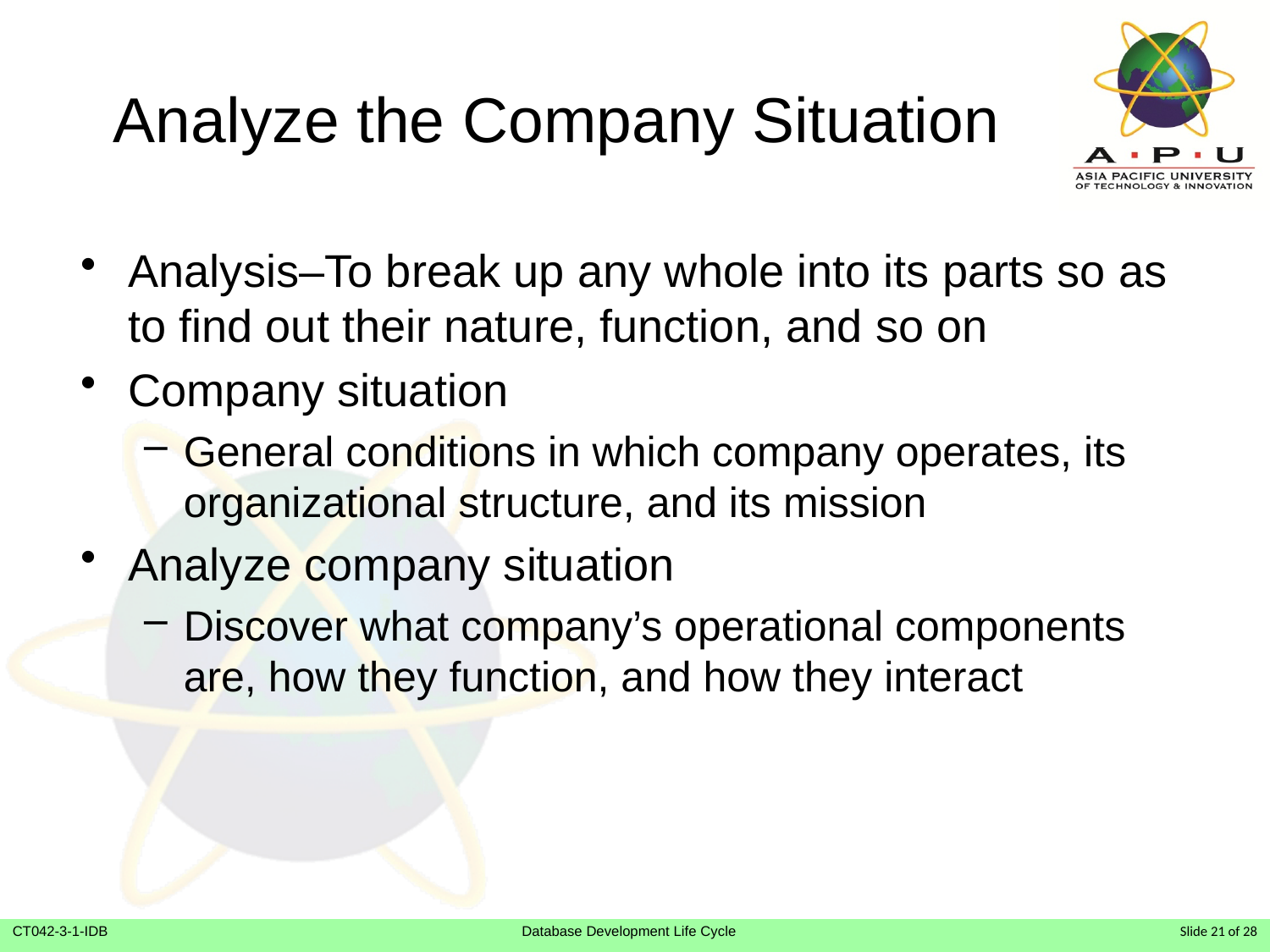

# Analyze the Company Situation
Analysis–To break up any whole into its parts so as to find out their nature, function, and so on
Company situation
General conditions in which company operates, its organizational structure, and its mission
Analyze company situation
Discover what company’s operational components are, how they function, and how they interact